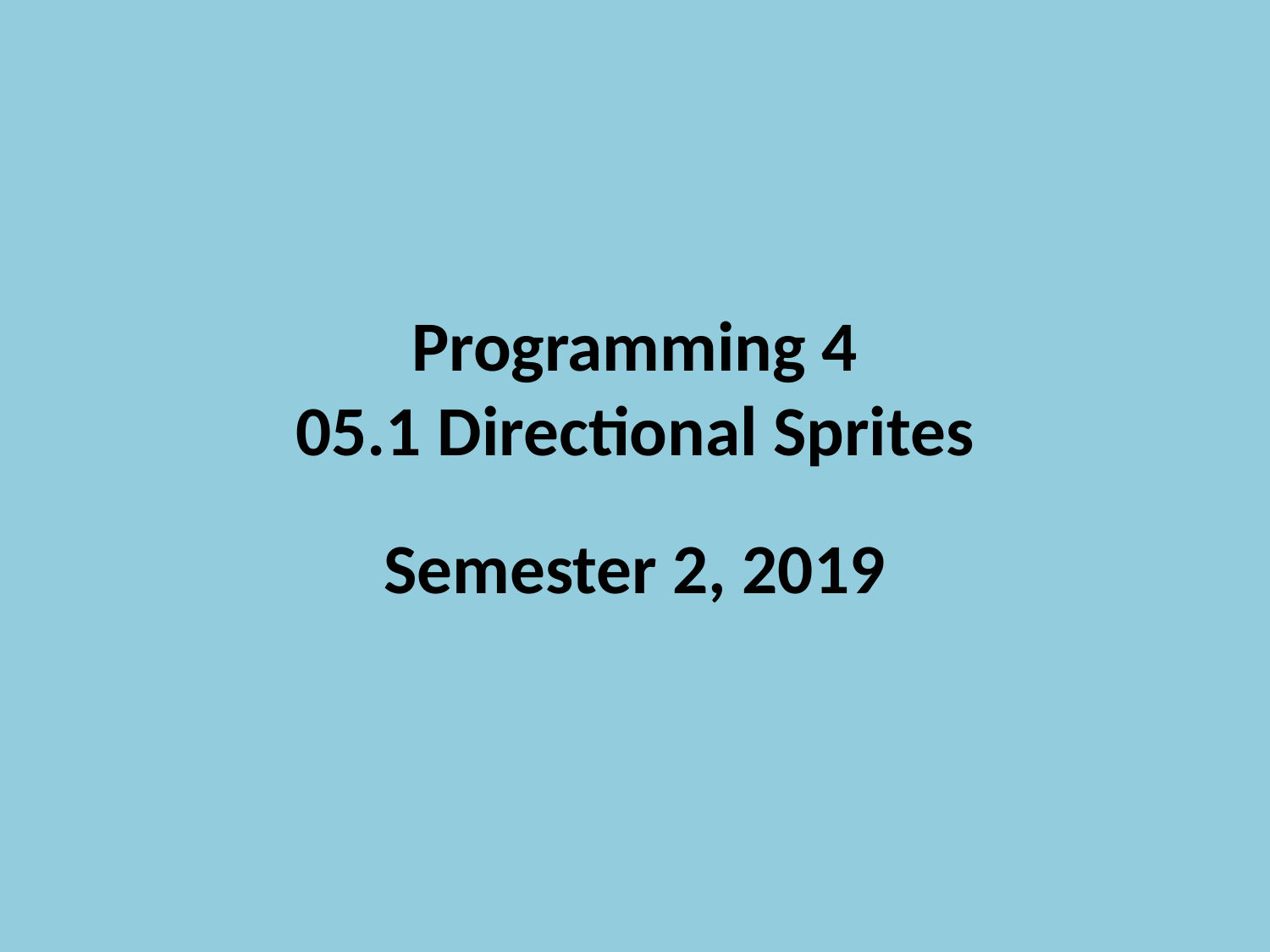

Programming 4
05.1 Directional Sprites

Semester 2, 2019